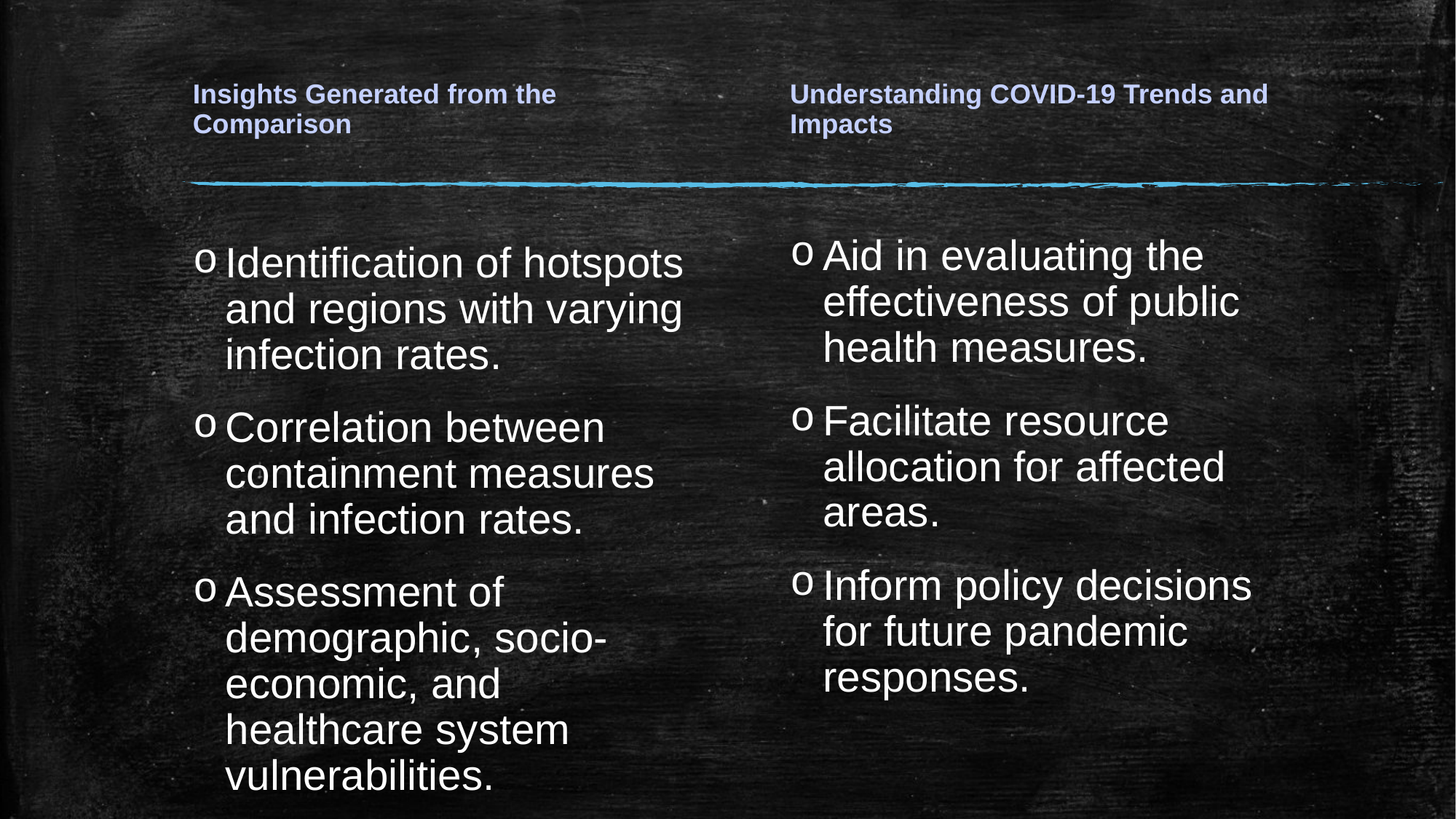

Insights Generated from the Comparison
Understanding COVID-19 Trends and Impacts
Aid in evaluating the effectiveness of public health measures.
Facilitate resource allocation for affected areas.
Inform policy decisions for future pandemic responses.

Identification of hotspots and regions with varying infection rates.
Correlation between containment measures and infection rates.
Assessment of demographic, socio-economic, and healthcare system vulnerabilities.